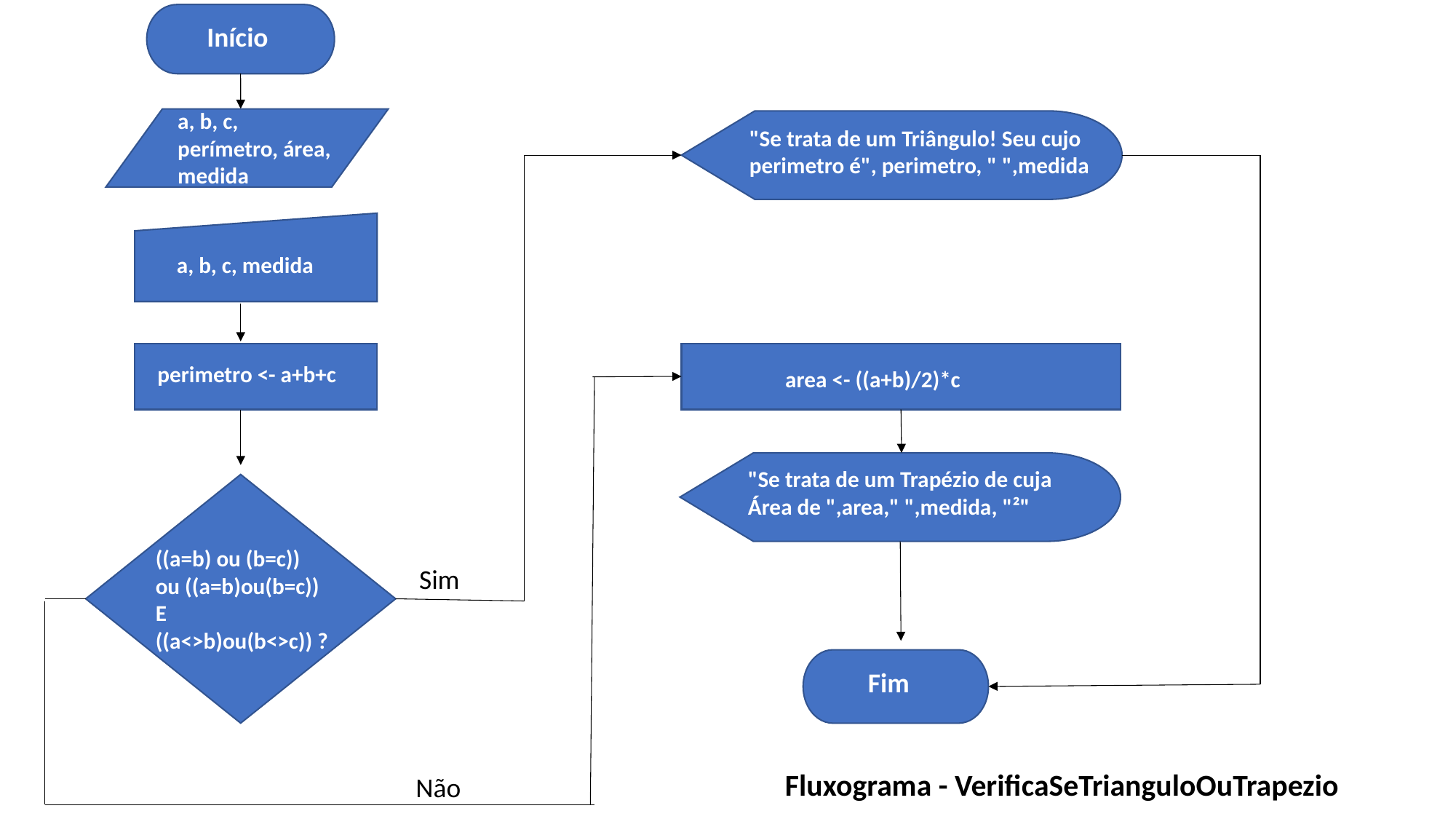

Início
a, b, c, perímetro, área, medida

"Se trata de um Triângulo! Seu cujo perimetro é", perimetro, " ",medida

a, b, c, medida

perimetro <- a+b+c
area <- ((a+b)/2)*c

"Se trata de um Trapézio de cuja Área de ",area," ",medida, "²"

((a=b) ou (b=c))
ou ((a=b)ou(b=c))
E
((a<>b)ou(b<>c)) ?
Sim

Fim
Fluxograma - VerificaSeTrianguloOuTrapezio
Não